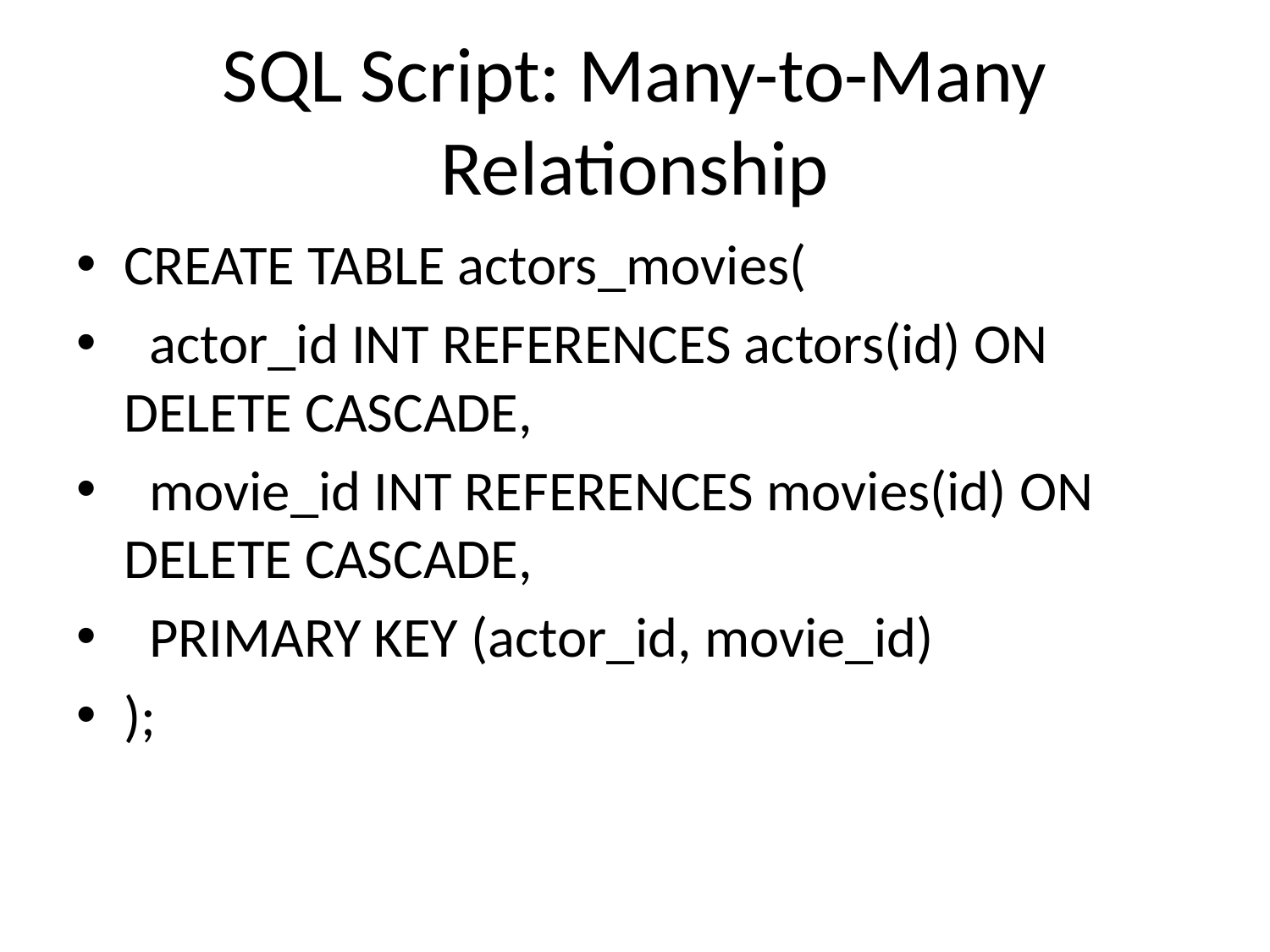

# SQL Script: Many-to-Many Relationship
CREATE TABLE actors_movies(
  actor_id INT REFERENCES actors(id) ON DELETE CASCADE,
  movie_id INT REFERENCES movies(id) ON DELETE CASCADE,
  PRIMARY KEY (actor_id, movie_id)
);